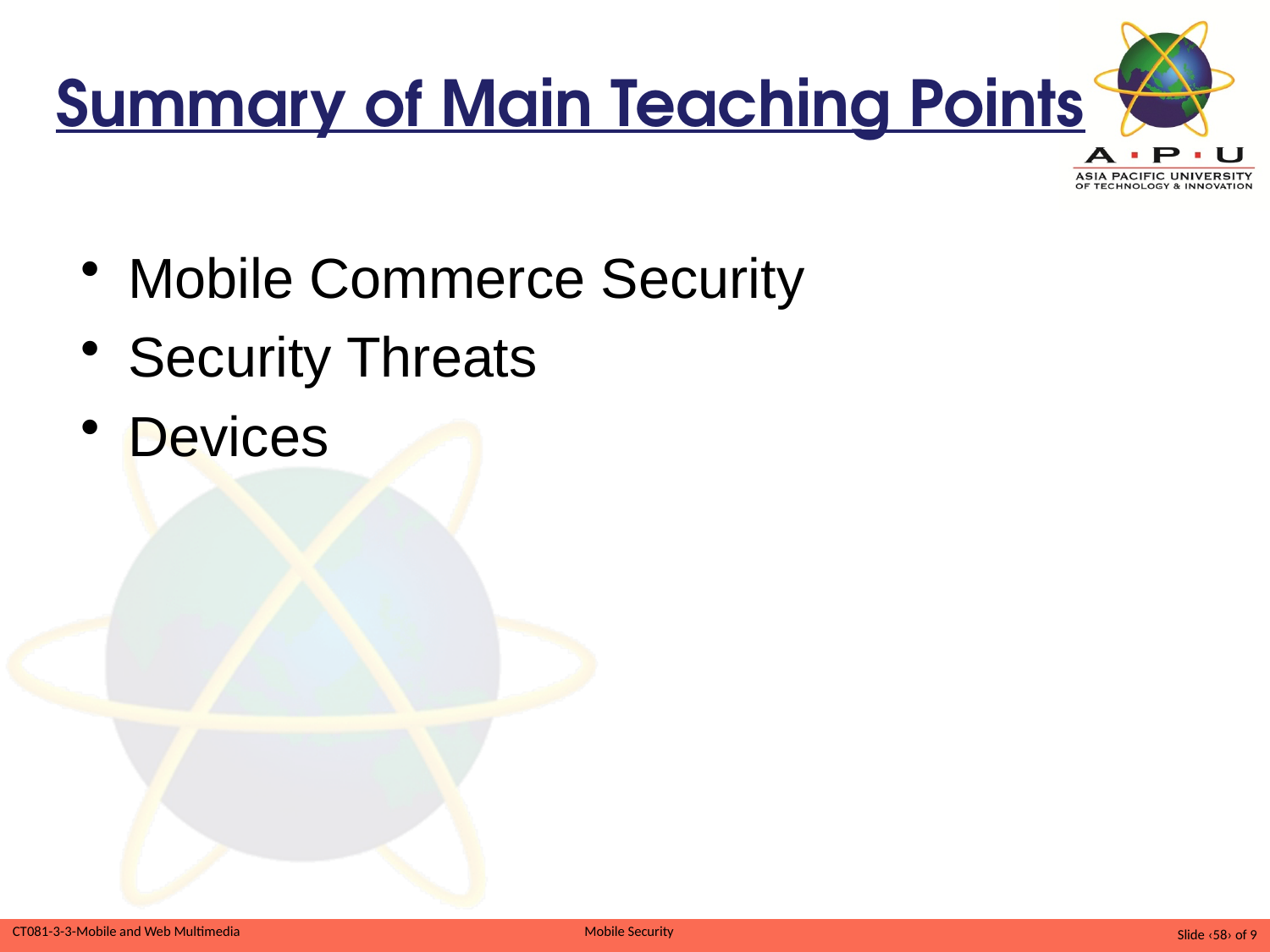

Summary of Main Teaching Points
Mobile Commerce Security
Security Threats
Devices
Slide ‹58› of 9